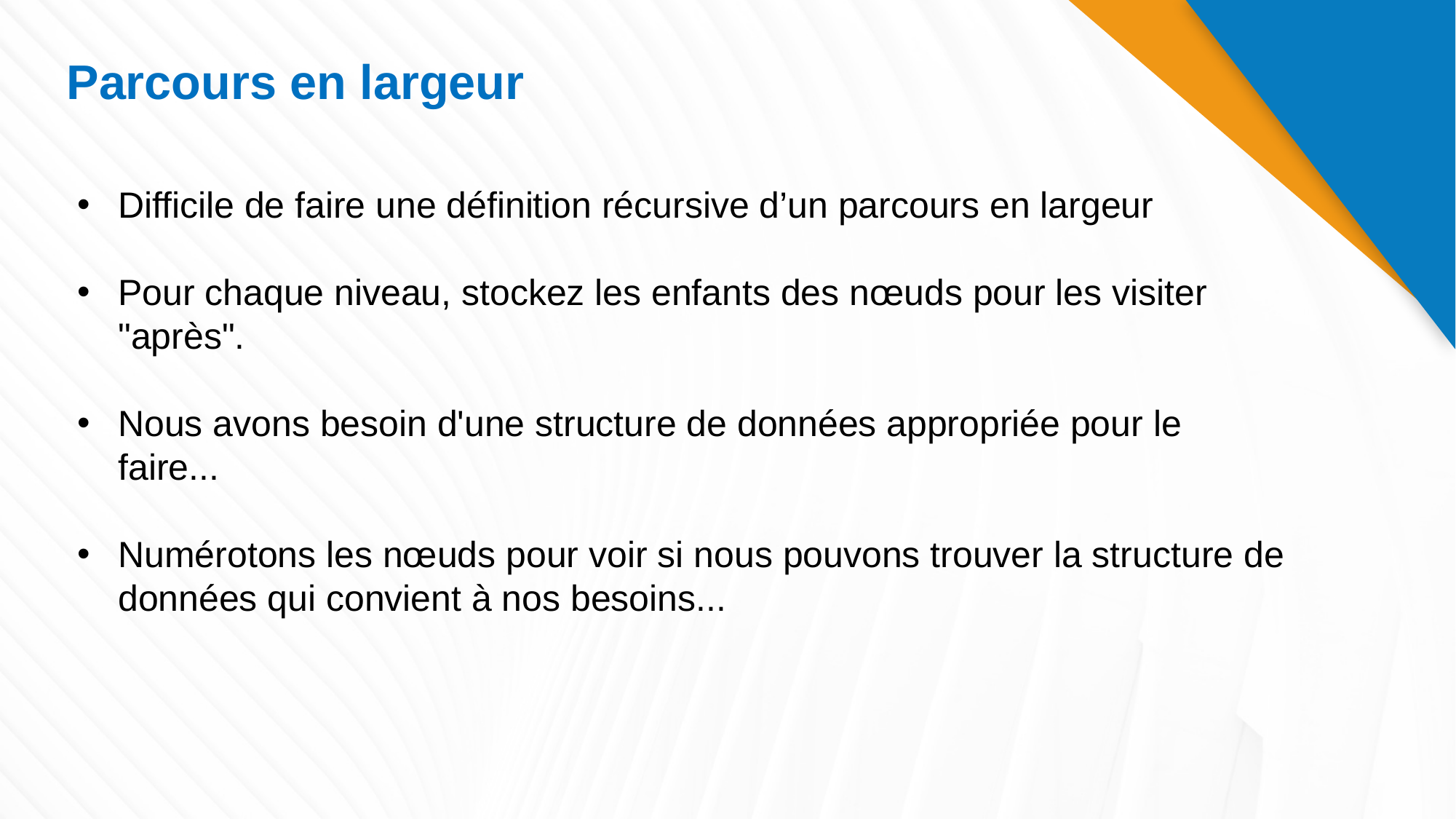

# Parcours en largeur
Difficile de faire une définition récursive d’un parcours en largeur

Pour chaque niveau, stockez les enfants des nœuds pour les visiter "après".

Nous avons besoin d'une structure de données appropriée pour le faire...

Numérotons les nœuds pour voir si nous pouvons trouver la structure de données qui convient à nos besoins...